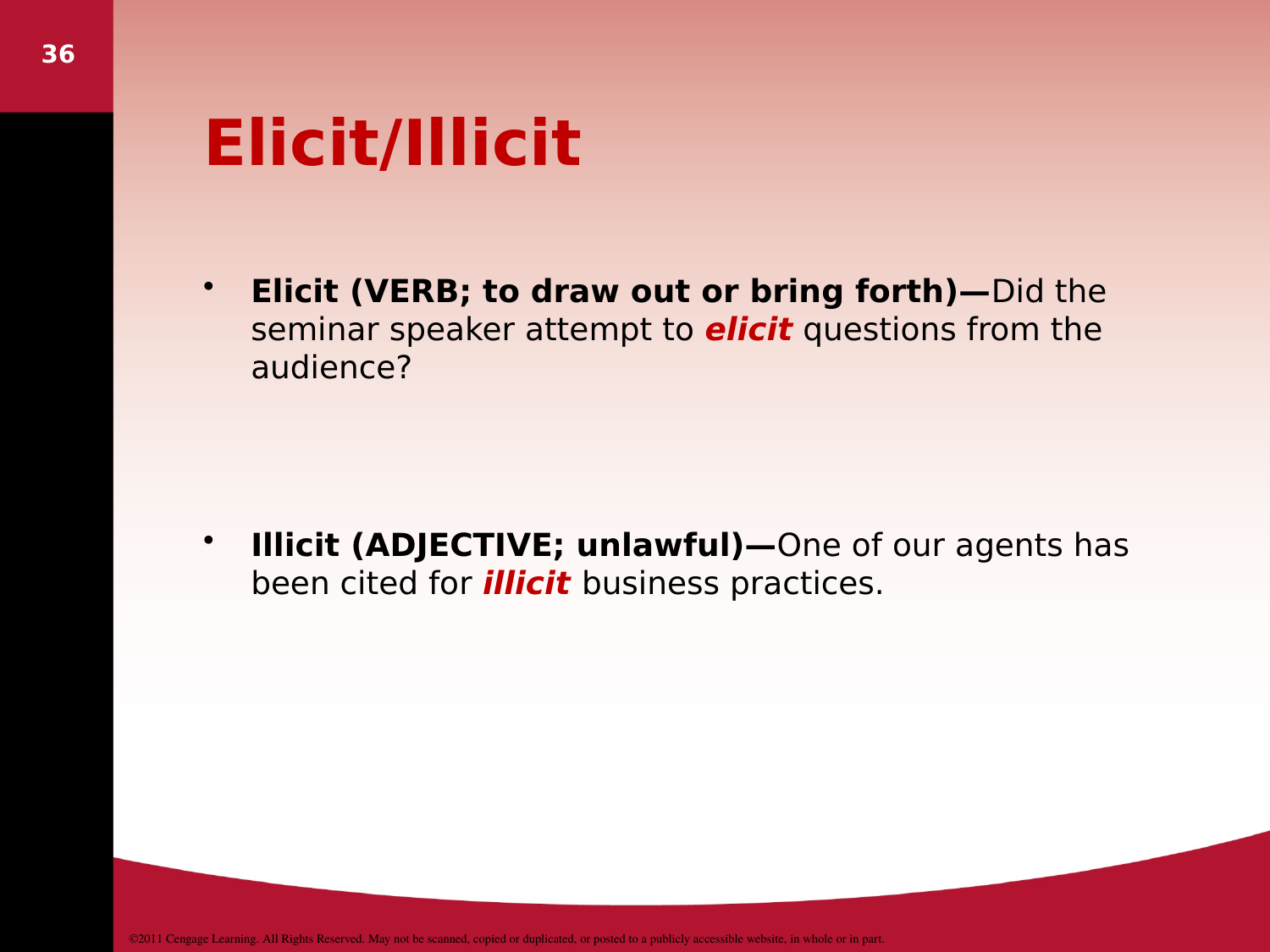

36
# Elicit/Illicit
Elicit (VERB; to draw out or bring forth)—Did the seminar speaker attempt to elicit questions from the audience?

Illicit (ADJECTIVE; unlawful)—One of our agents has been cited for illicit business practices.